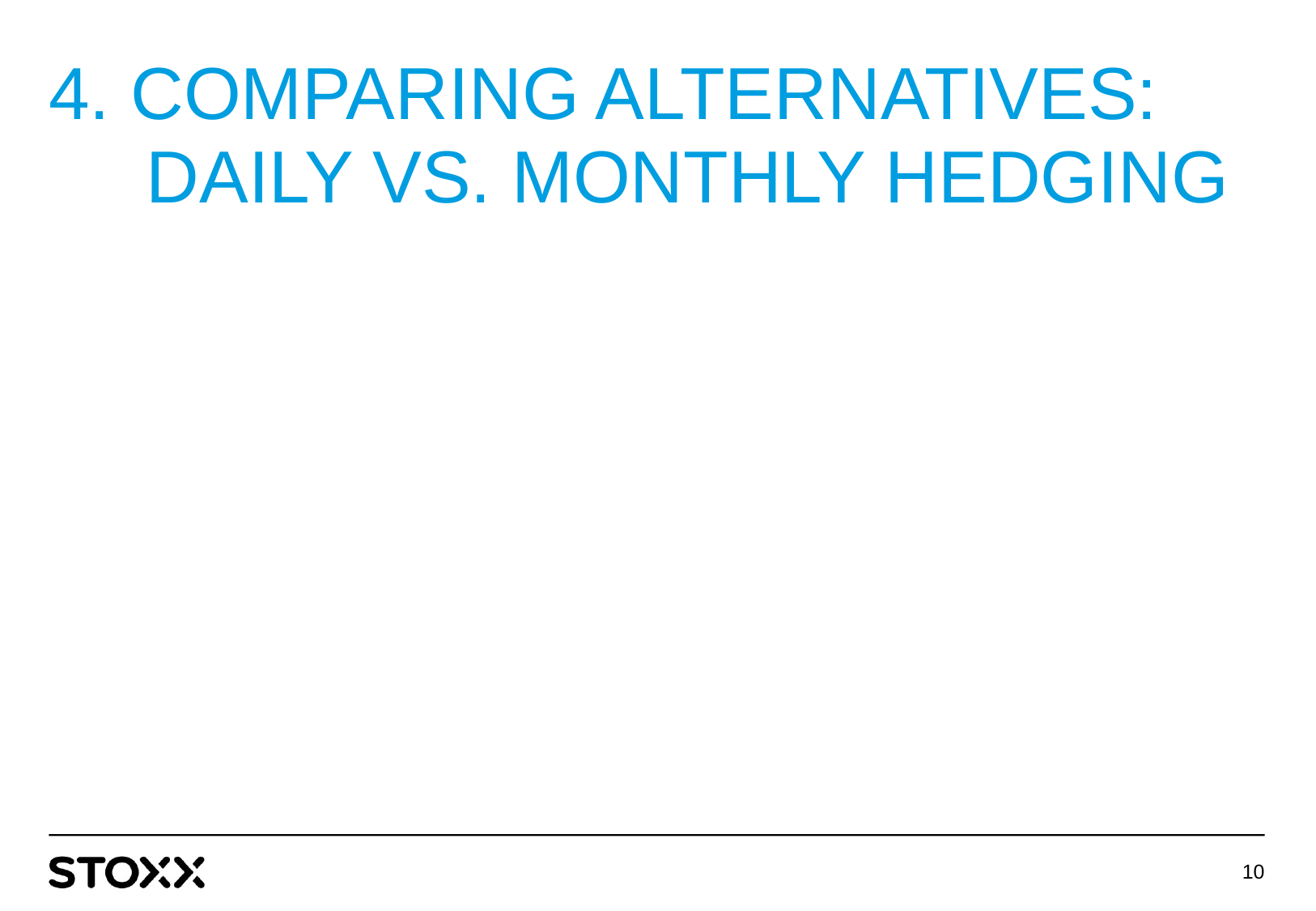

# 4. Comparing alternatives: daily vs. monthly hedging